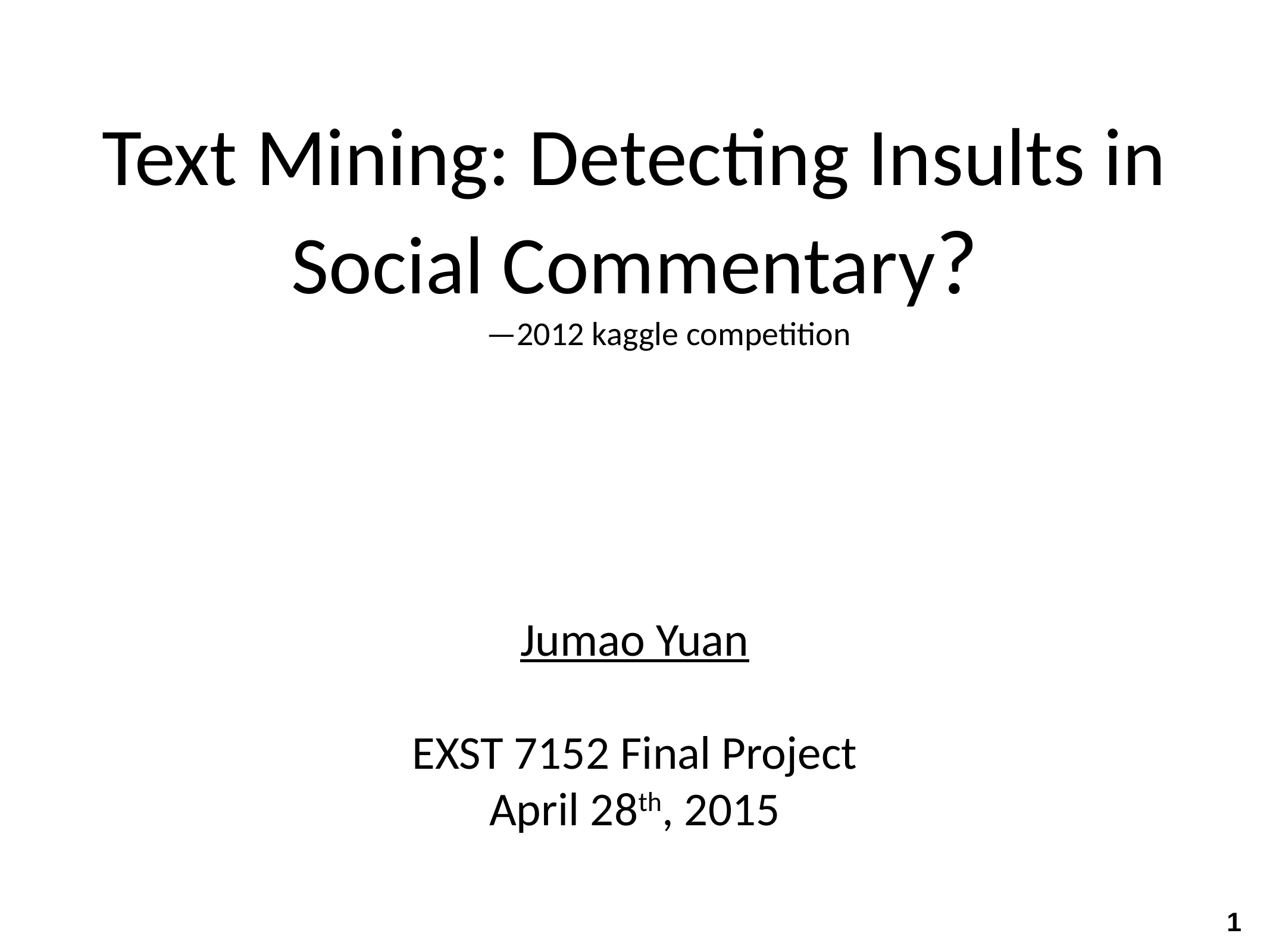

# Text Mining: Detecting Insults in Social Commentary?
																												—2012 kaggle competition
Jumao Yuan

EXST 7152 Final Project
April 28th, 2015
1